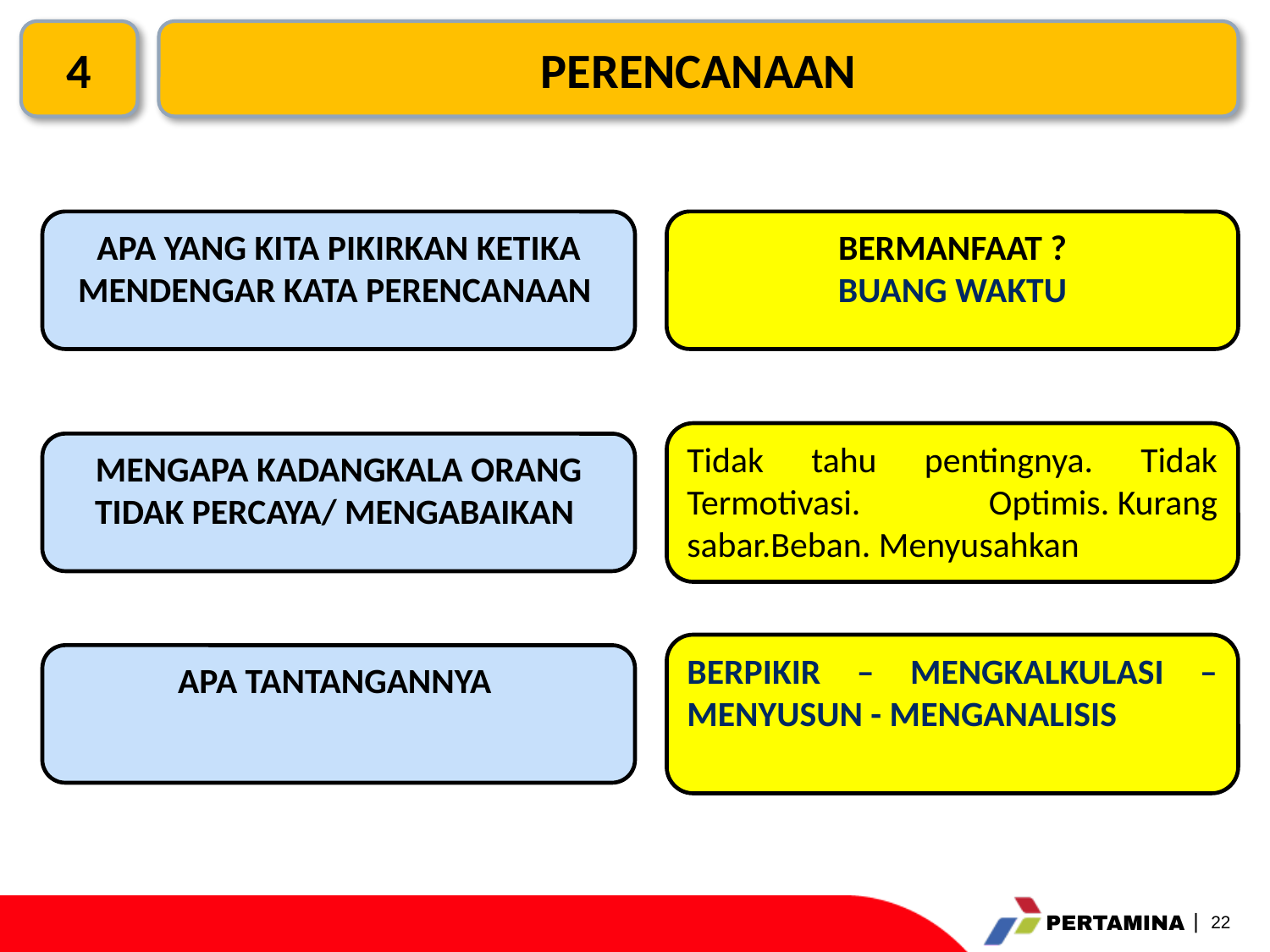

4
PERENCANAAN
APA YANG KITA PIKIRKAN KETIKA
MENDENGAR KATA PERENCANAAN
BERMANFAAT ?
BUANG WAKTU
Tidak tahu pentingnya. Tidak Termotivasi. Optimis. Kurang sabar.Beban. Menyusahkan
MENGAPA KADANGKALA ORANG TIDAK PERCAYA/ MENGABAIKAN
BERPIKIR – MENGKALKULASI – MENYUSUN - MENGANALISIS
APA TANTANGANNYA
22